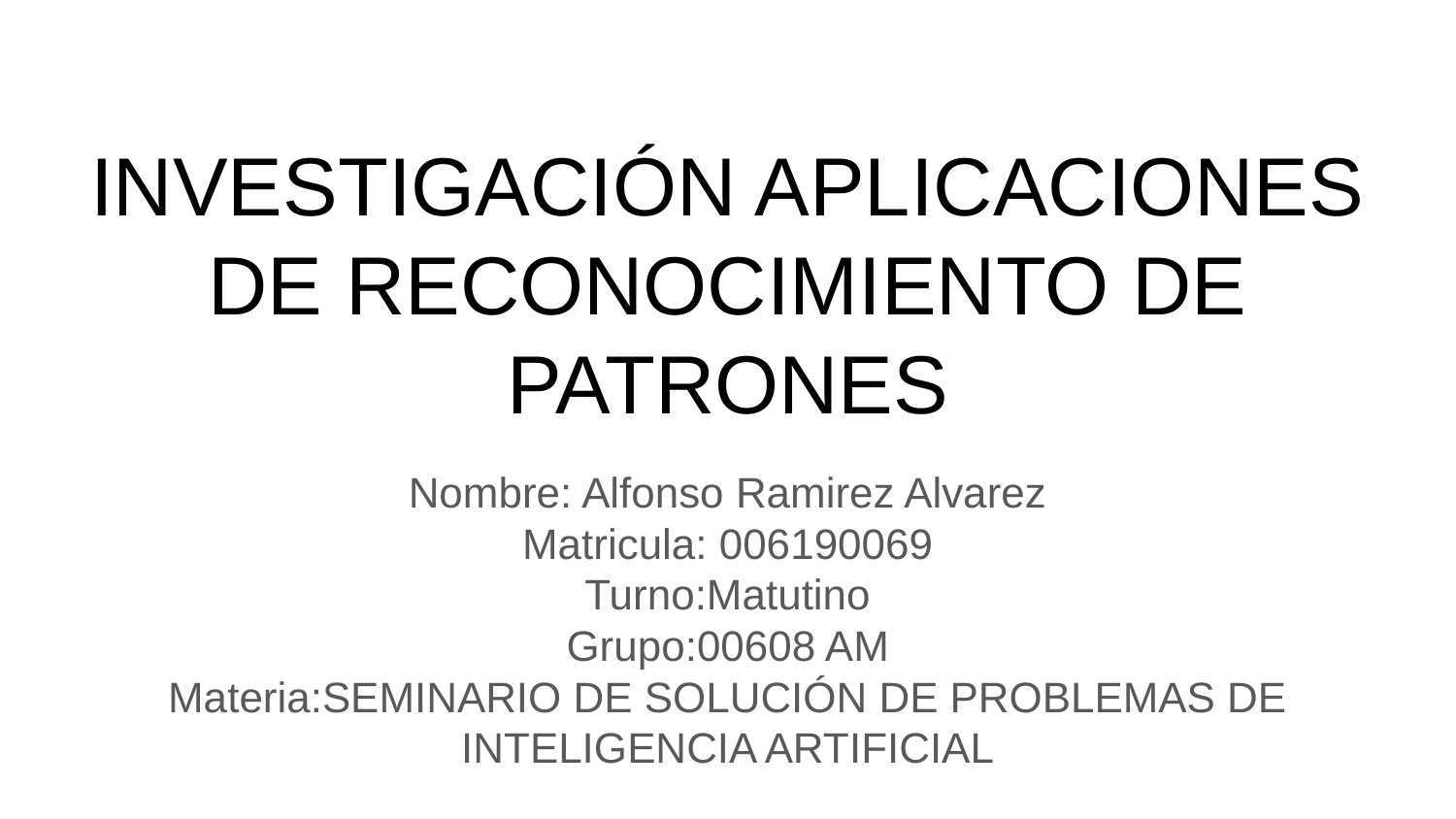

# INVESTIGACIÓN APLICACIONES DE RECONOCIMIENTO DE PATRONES
Nombre: Alfonso Ramirez Alvarez
Matricula: 006190069
Turno:Matutino
Grupo:00608 AM
Materia:SEMINARIO DE SOLUCIÓN DE PROBLEMAS DE INTELIGENCIA ARTIFICIAL